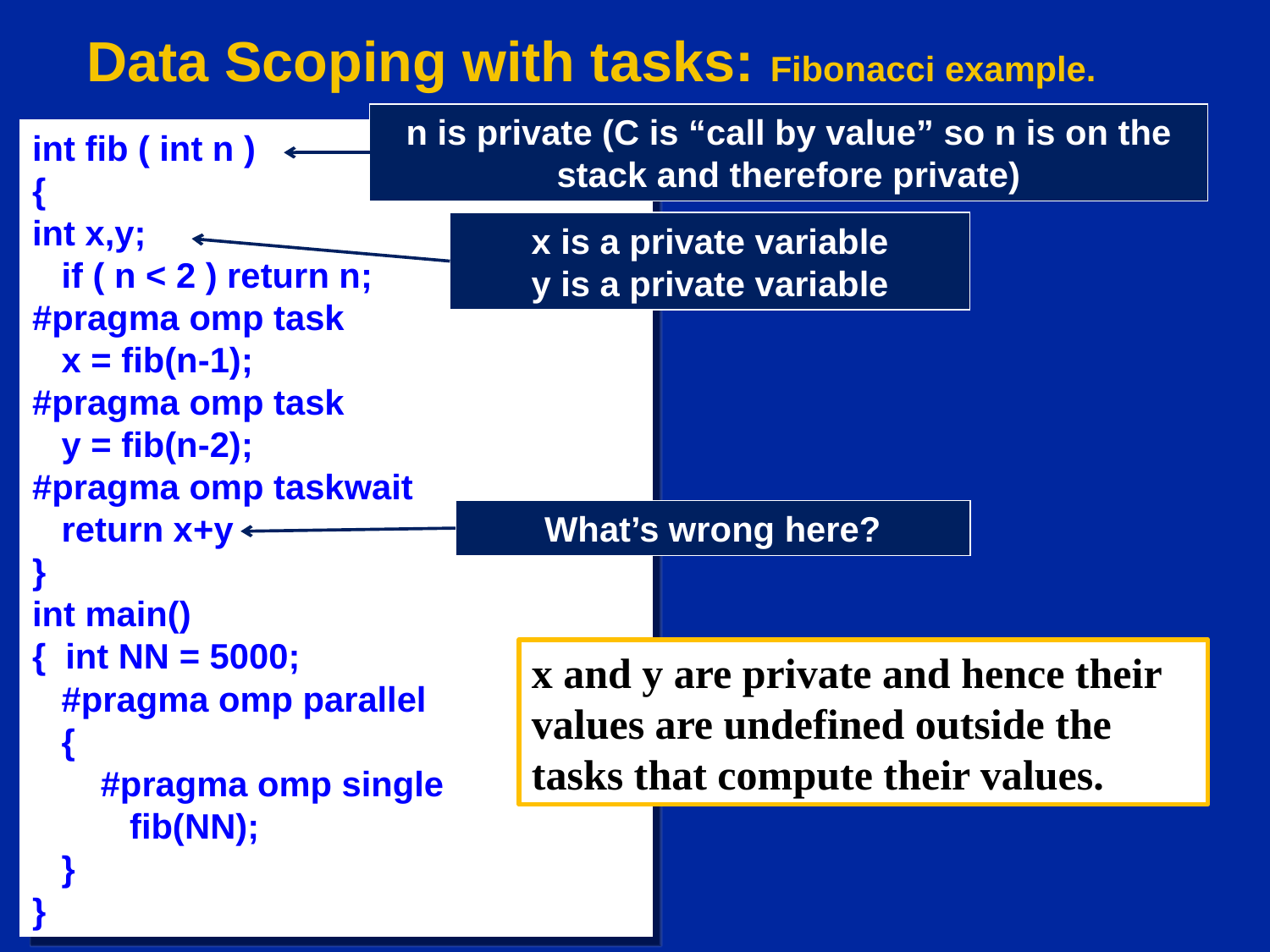

# Data Scoping with tasks: Fibonacci example.
n is private (C is “call by value” so n is on the stack and therefore private)
int fib ( int n )
{
int x,y;
   if ( n < 2 ) return n;
#pragma omp task
   x = fib(n-1);
#pragma omp task
   y = fib(n-2);
#pragma omp taskwait
   return x+y
}
int main()
{  int NN = 5000;
   #pragma omp parallel
   {
       #pragma omp single
          fib(NN);
   }
}
x is a private variable
y is a private variable
What’s wrong here?
x and y are private and hence their values are undefined outside the tasks that compute their values.